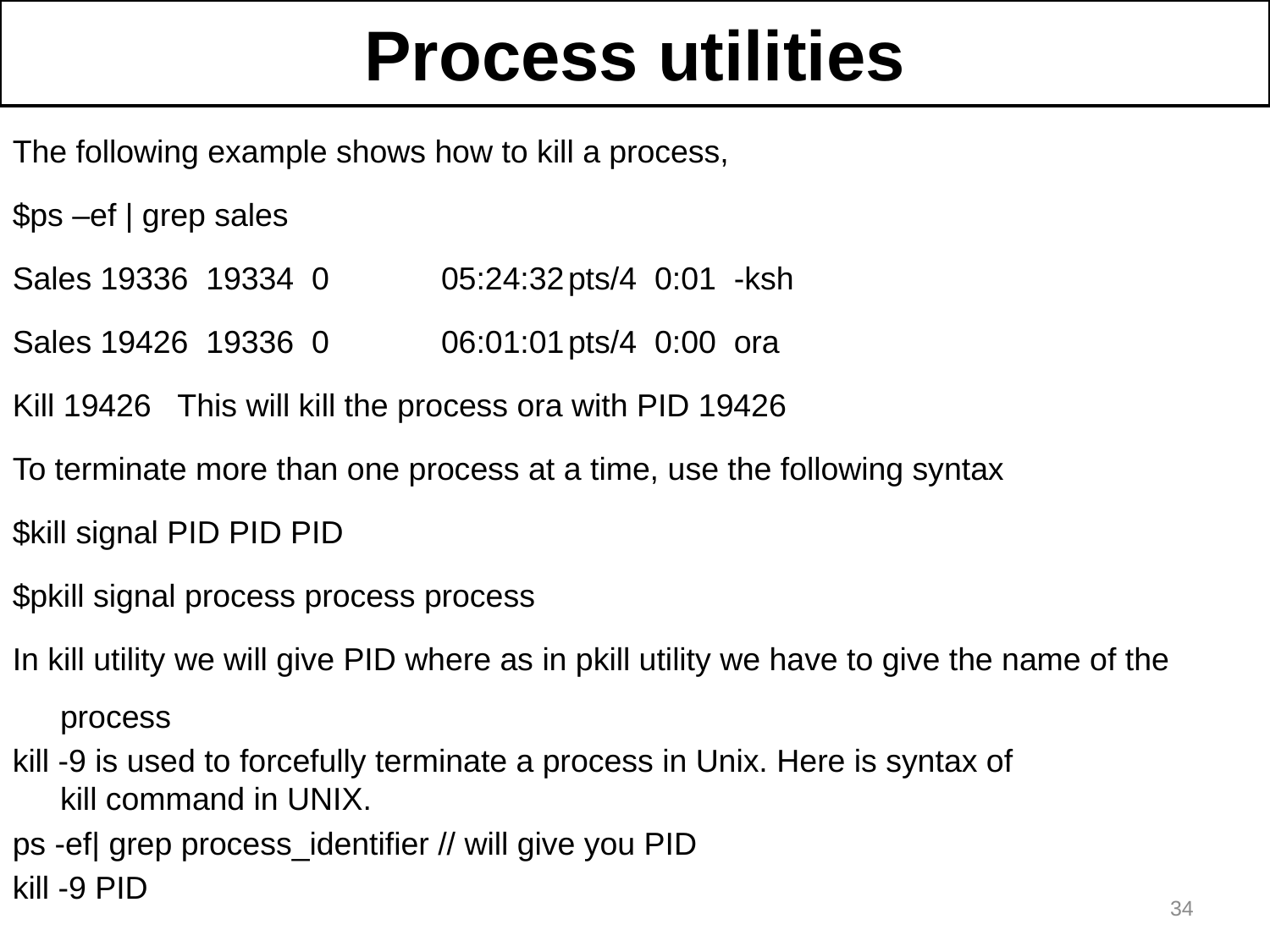

Process utilities

The following example shows how to kill a process,
$ps –ef | grep sales
Sales 19336  19334  0	05:24:32	pts/4  0:01  -ksh
Sales 19426  19336  0	06:01:01	pts/4  0:00  ora
Kill 19426   This will kill the process ora with PID 19426
To terminate more than one process at a time, use the following syntax
$kill signal PID PID PID
$pkill signal process process process
In kill utility we will give PID where as in pkill utility we have to give the name of the process
kill -9 is used to forcefully terminate a process in Unix. Here is syntax of kill command in UNIX.
ps -ef| grep process_identifier // will give you PID
kill -9 PID

34